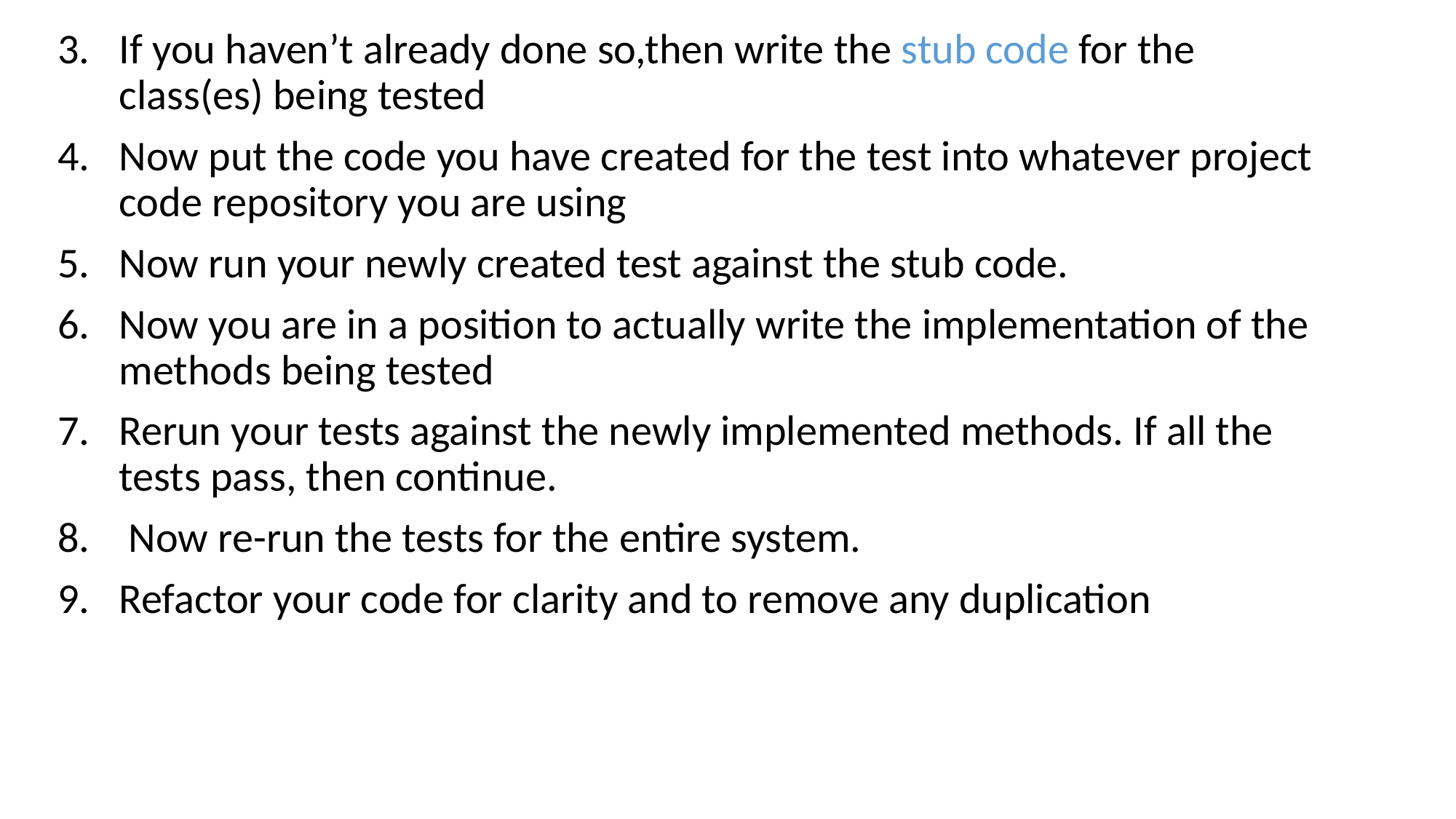

If you haven’t already done so,then write the stub code for the class(es) being tested
Now put the code you have created for the test into whatever project code repository you are using
Now run your newly created test against the stub code.
Now you are in a position to actually write the implementation of the methods being tested
Rerun your tests against the newly implemented methods. If all the tests pass, then continue.
 Now re-run the tests for the entire system.
Refactor your code for clarity and to remove any duplication